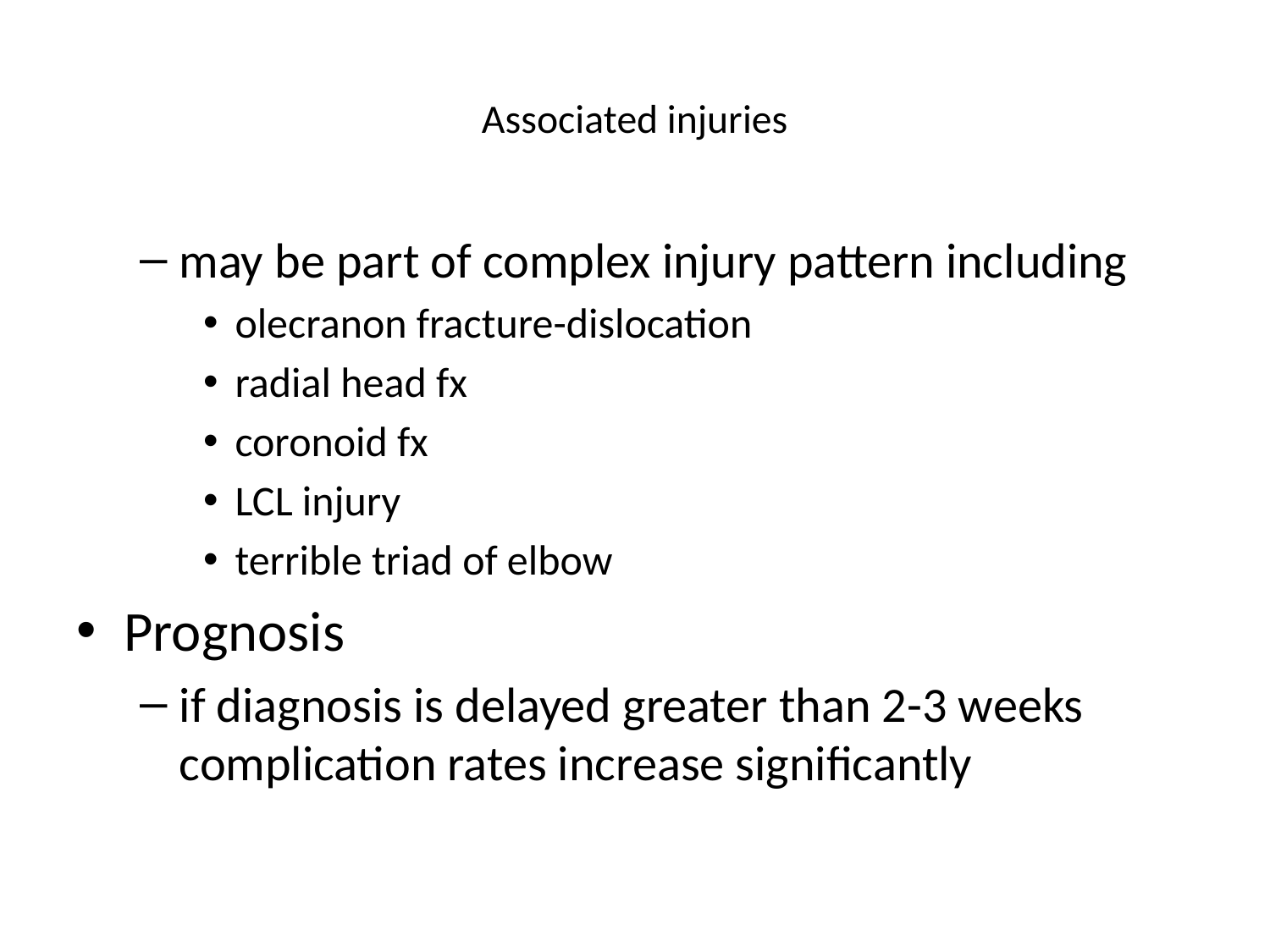

# Associated injuries
may be part of complex injury pattern including
olecranon fracture-dislocation
radial head fx
coronoid fx
LCL injury
terrible triad of elbow
Prognosis
if diagnosis is delayed greater than 2-3 weeks complication rates increase significantly